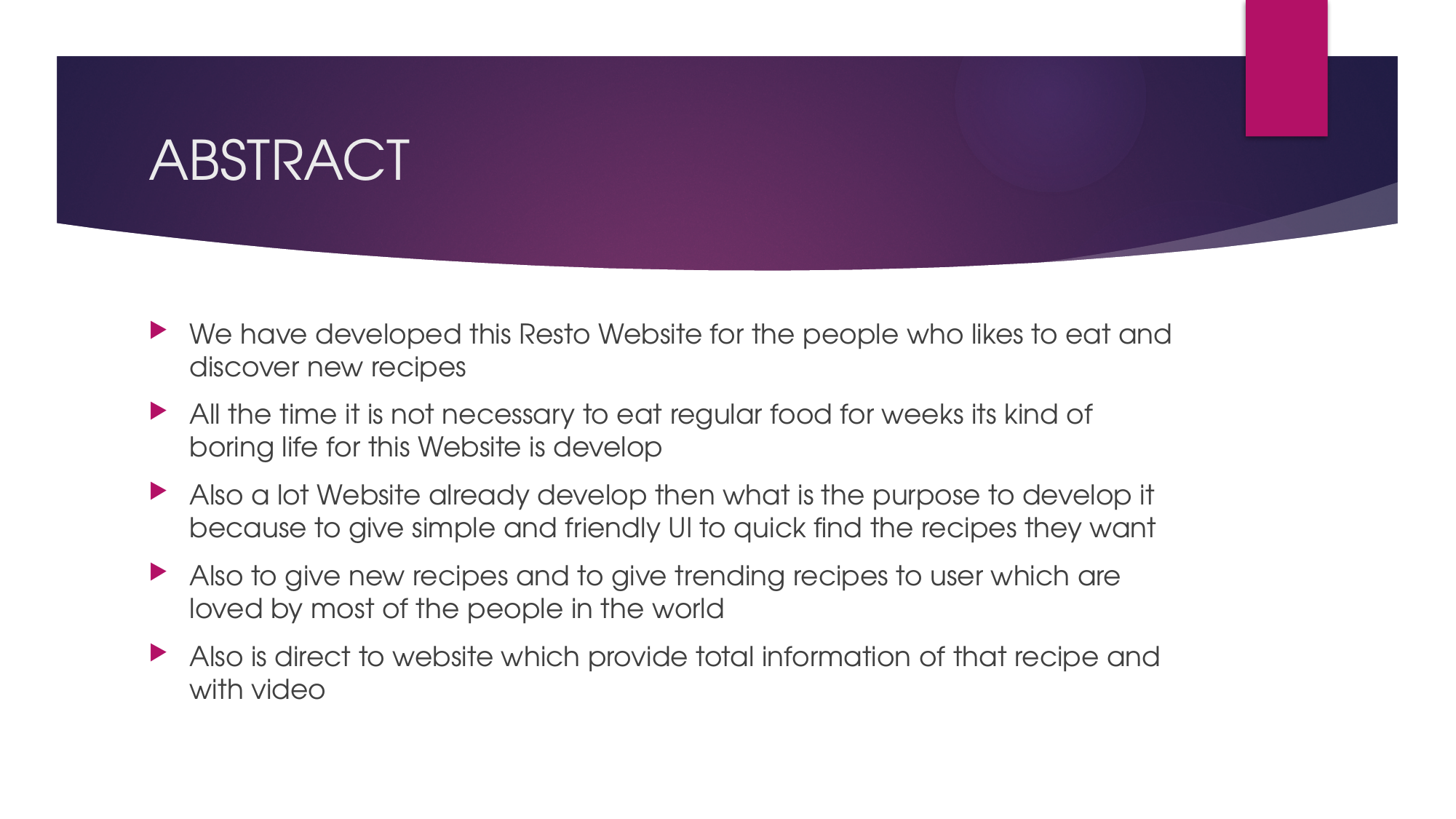

# ABSTRACT
We have developed this Resto Website for the people who likes to eat and discover new recipes
All the time it is not necessary to eat regular food for weeks its kind of boring life for this Website is develop
Also a lot Website already develop then what is the purpose to develop it because to give simple and friendly UI to quick find the recipes they want
Also to give new recipes and to give trending recipes to user which are loved by most of the people in the world
Also is direct to website which provide total information of that recipe and with video